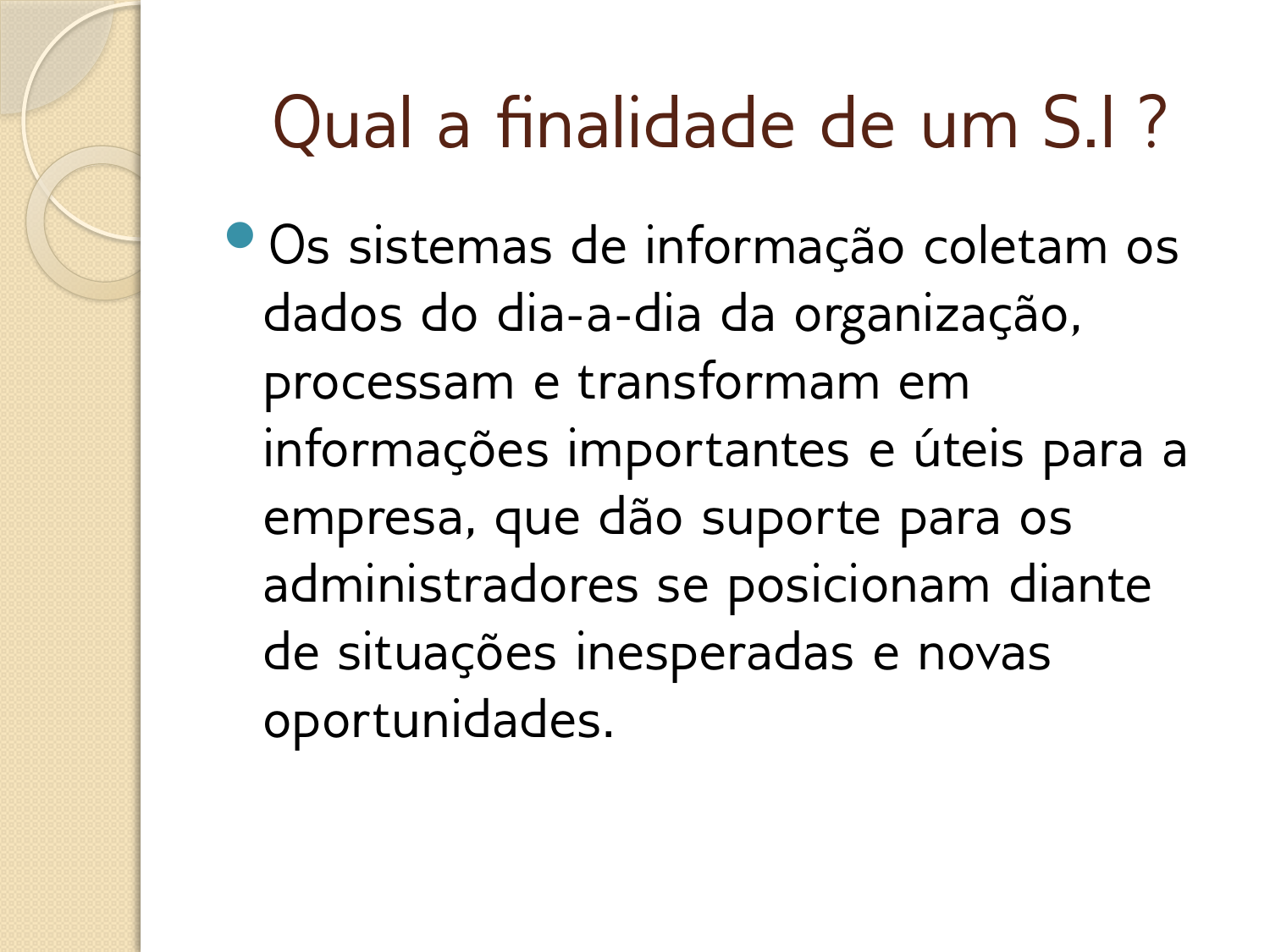

# Qual a finalidade de um S.I ?
Os sistemas de informação coletam os dados do dia-a-dia da organização, processam e transformam em informações importantes e úteis para a empresa, que dão suporte para os administradores se posicionam diante de situações inesperadas e novas oportunidades.